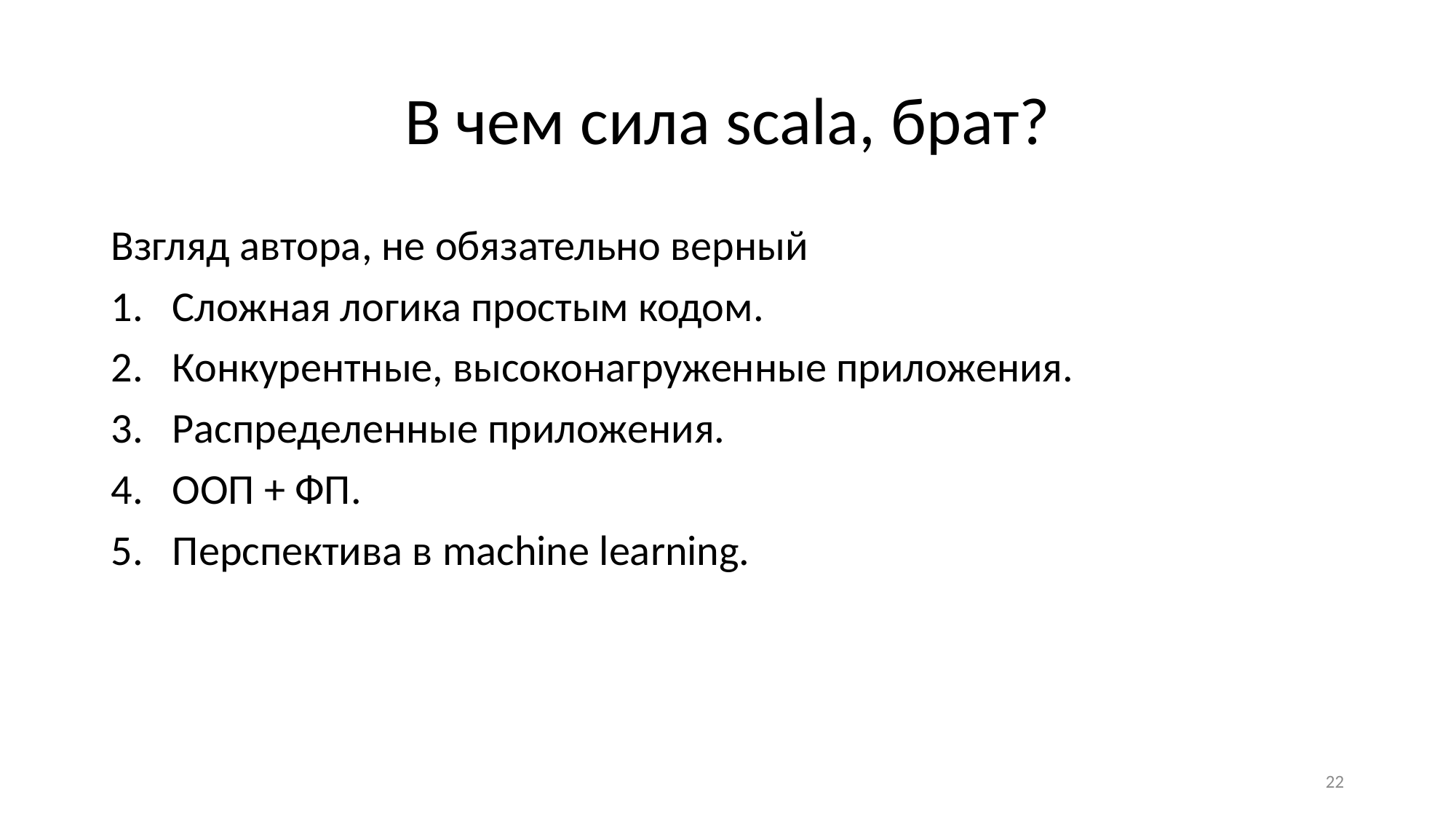

# В чем сила scala, брат?
Взгляд автора, не обязательно верный
Сложная логика простым кодом.
Конкурентные, высоконагруженные приложения.
Распределенные приложения.
ООП + ФП.
Перспектива в machine learning.
22